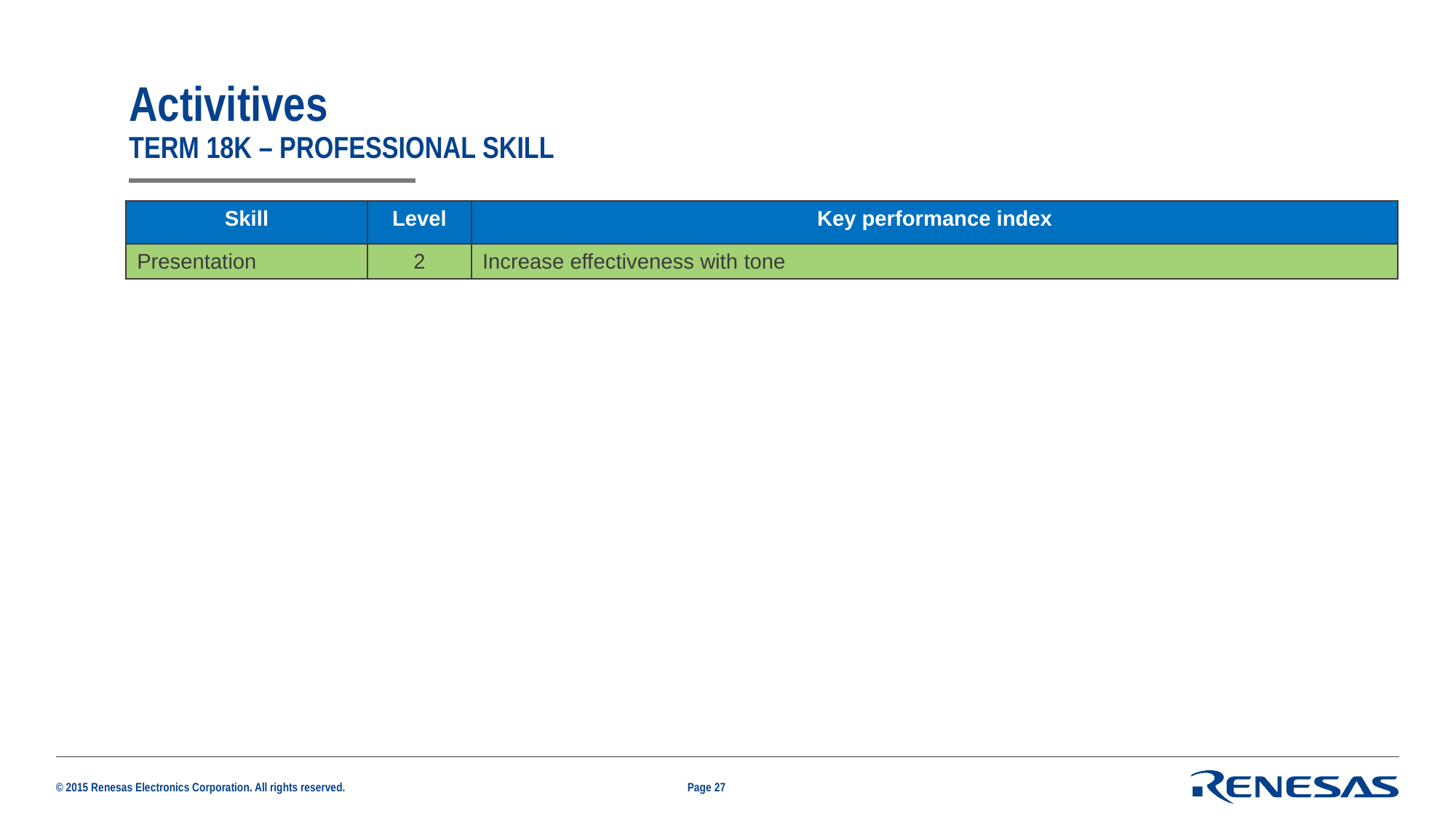

# Activitives Term 18K – professional skill
| Skill | Level | Key performance index |
| --- | --- | --- |
| Presentation | 2 | Increase effectiveness with tone |
Page 27